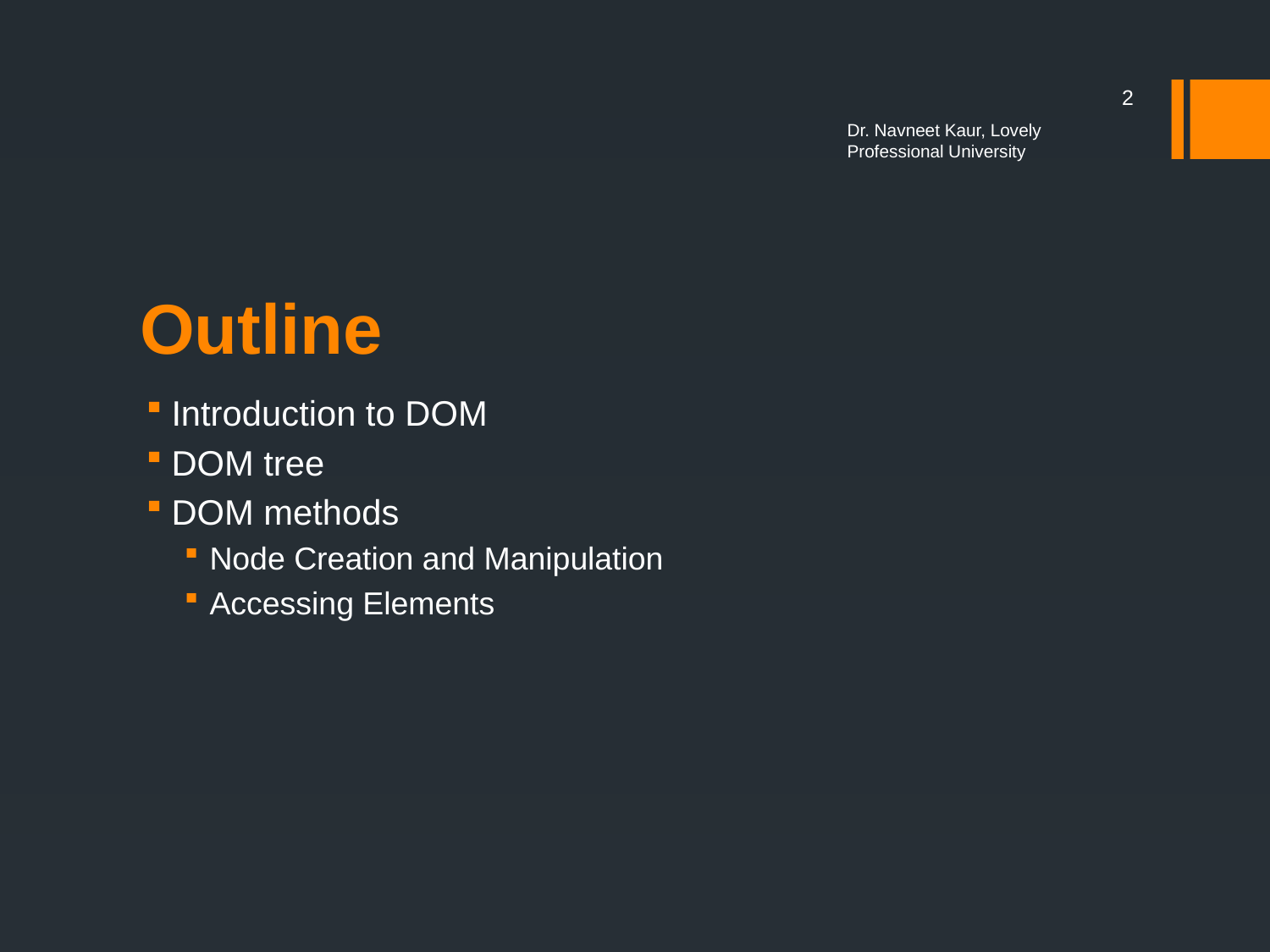

2
Dr. Navneet Kaur, Lovely Professional University
# Outline
Introduction to DOM
DOM tree
DOM methods
Node Creation and Manipulation
Accessing Elements